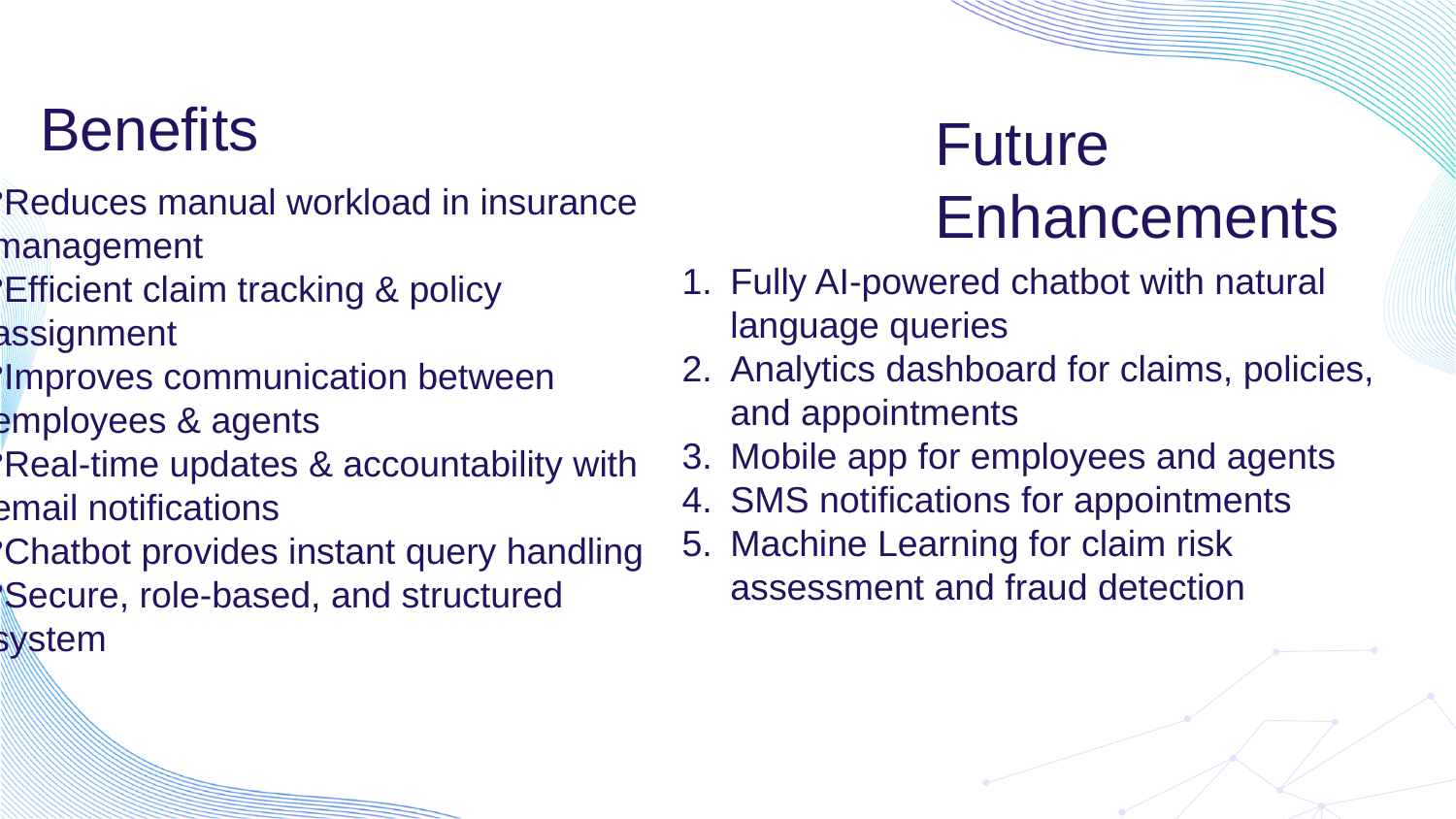

# Benefits
Future Enhancements
Reduces manual workload in insurance management
Efficient claim tracking & policy assignment
Improves communication between employees & agents
Real-time updates & accountability with email notifications
Chatbot provides instant query handling
Secure, role-based, and structured system
Fully AI-powered chatbot with natural language queries
Analytics dashboard for claims, policies, and appointments
Mobile app for employees and agents
SMS notifications for appointments
Machine Learning for claim risk assessment and fraud detection